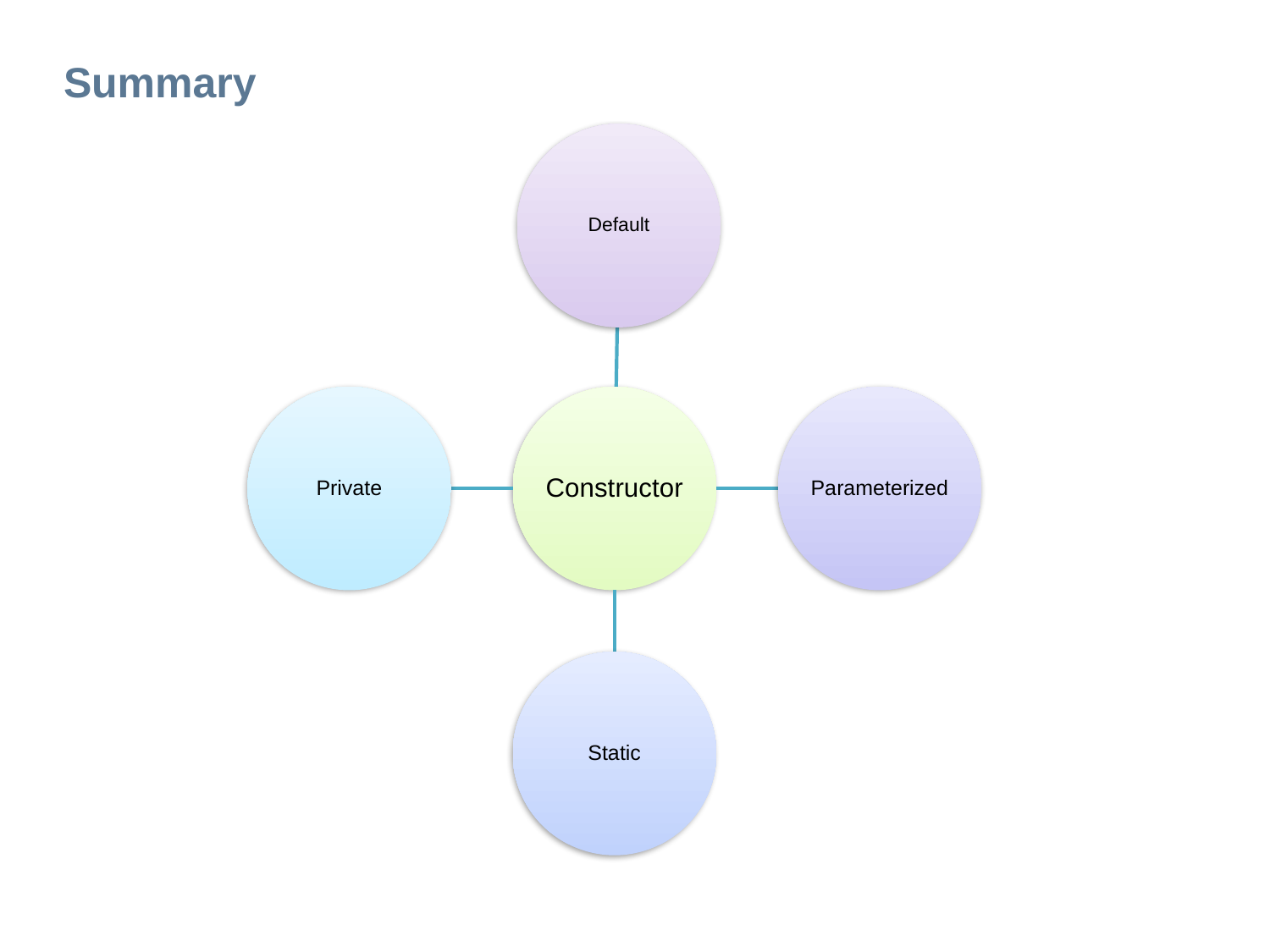

# Summary
Constructor

Default

Parameterized

Static

Private